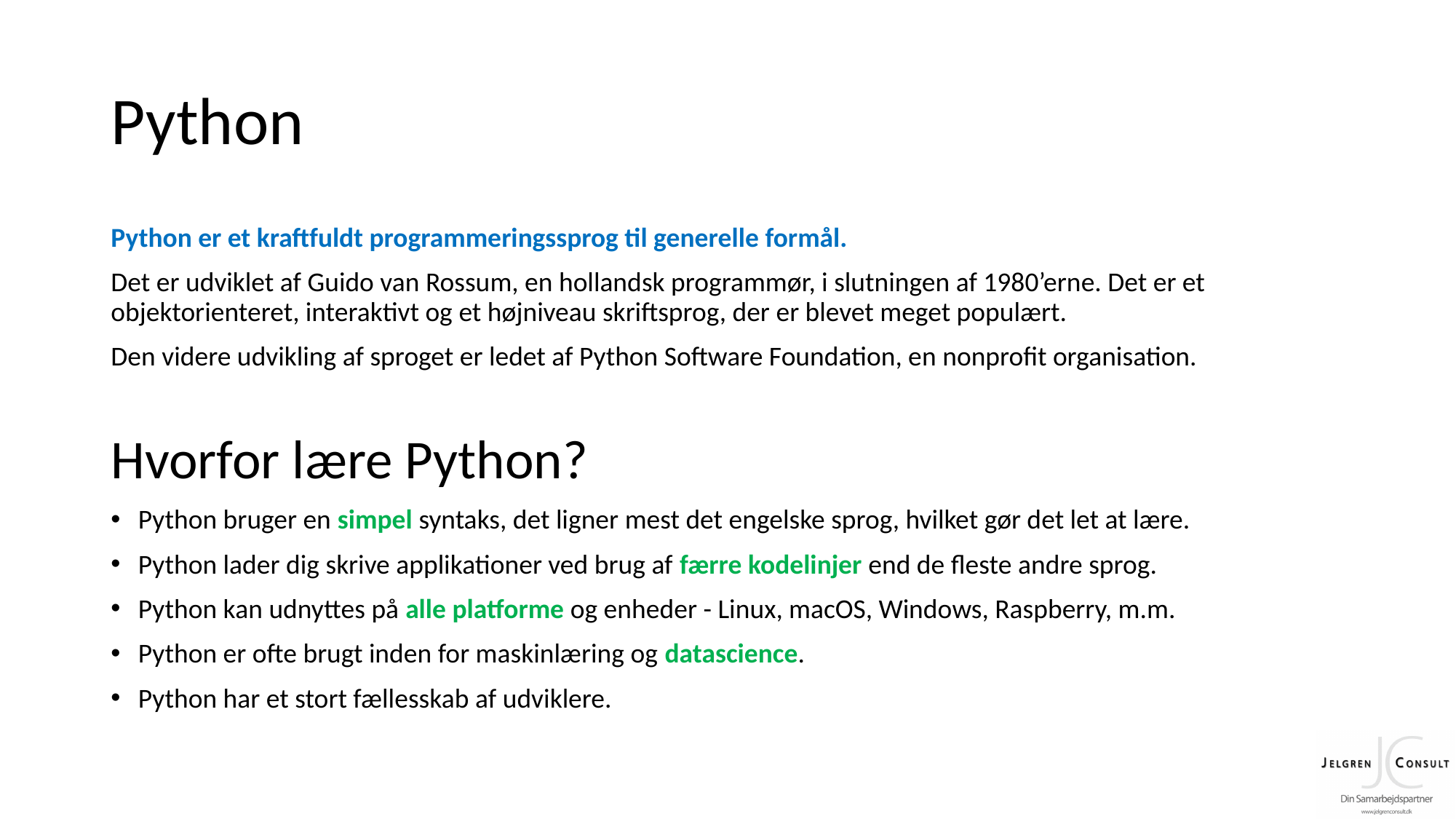

# Python
Python er et kraftfuldt programmeringssprog til generelle formål.
Det er udviklet af Guido van Rossum, en hollandsk programmør, i slutningen af 1980’erne. Det er et objektorienteret, interaktivt og et højniveau skriftsprog, der er blevet meget populært.
Den videre udvikling af sproget er ledet af Python Software Foundation, en nonprofit organisation.

Hvorfor lære Python?
Python bruger en simpel syntaks, det ligner mest det engelske sprog, hvilket gør det let at lære.
Python lader dig skrive applikationer ved brug af færre kodelinjer end de fleste andre sprog.
Python kan udnyttes på alle platforme og enheder - Linux, macOS, Windows, Raspberry, m.m.
Python er ofte brugt inden for maskinlæring og datascience.
Python har et stort fællesskab af udviklere.